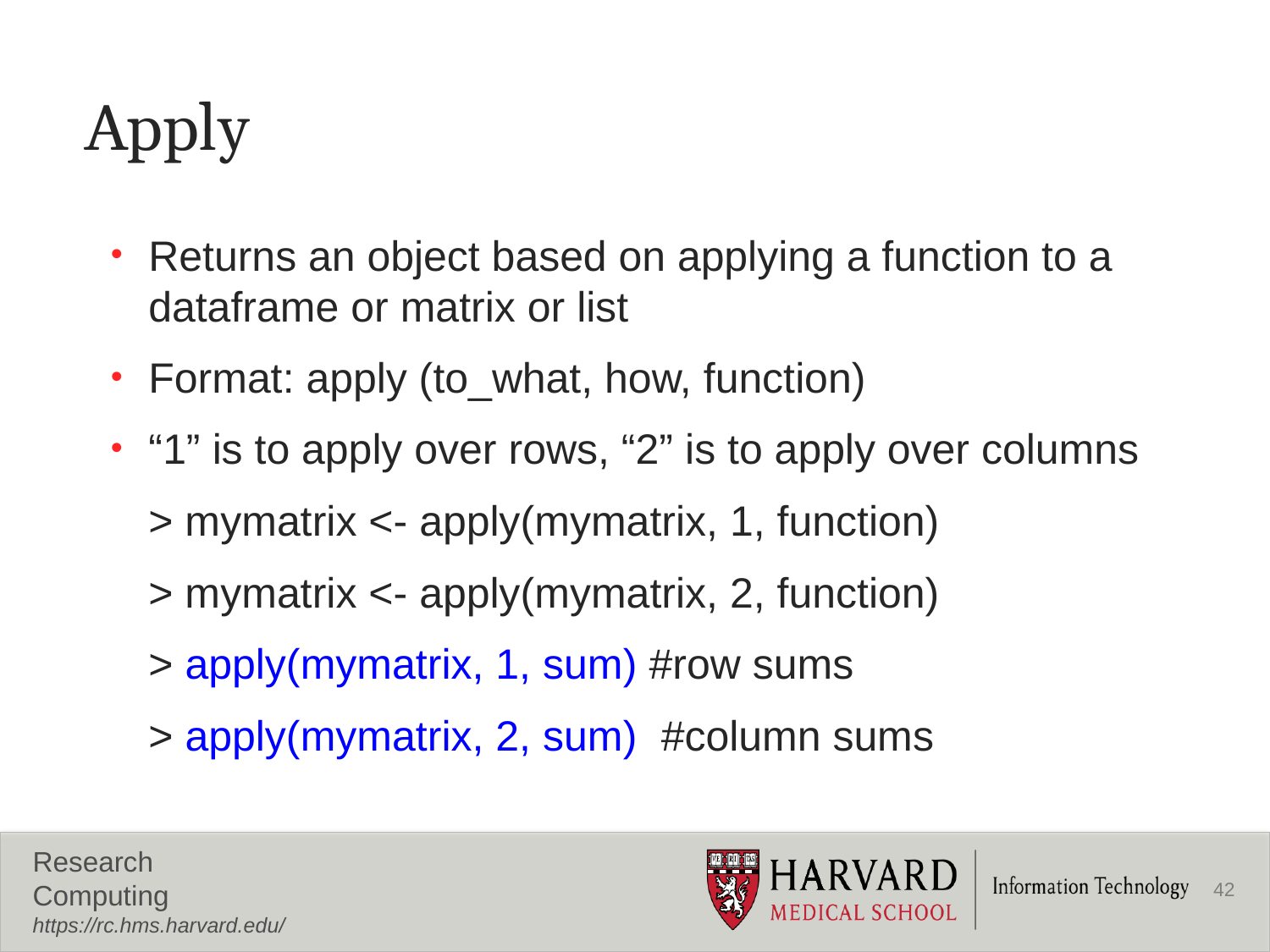

# Apply
Returns an object based on applying a function to a dataframe or matrix or list
Format: apply (to_what, how, function)
“1” is to apply over rows, “2” is to apply over columns
	> mymatrix <- apply(mymatrix, 1, function)
	> mymatrix <- apply(mymatrix, 2, function)
	> apply(mymatrix, 1, sum) #row sums
	> apply(mymatrix, 2, sum)  #column sums